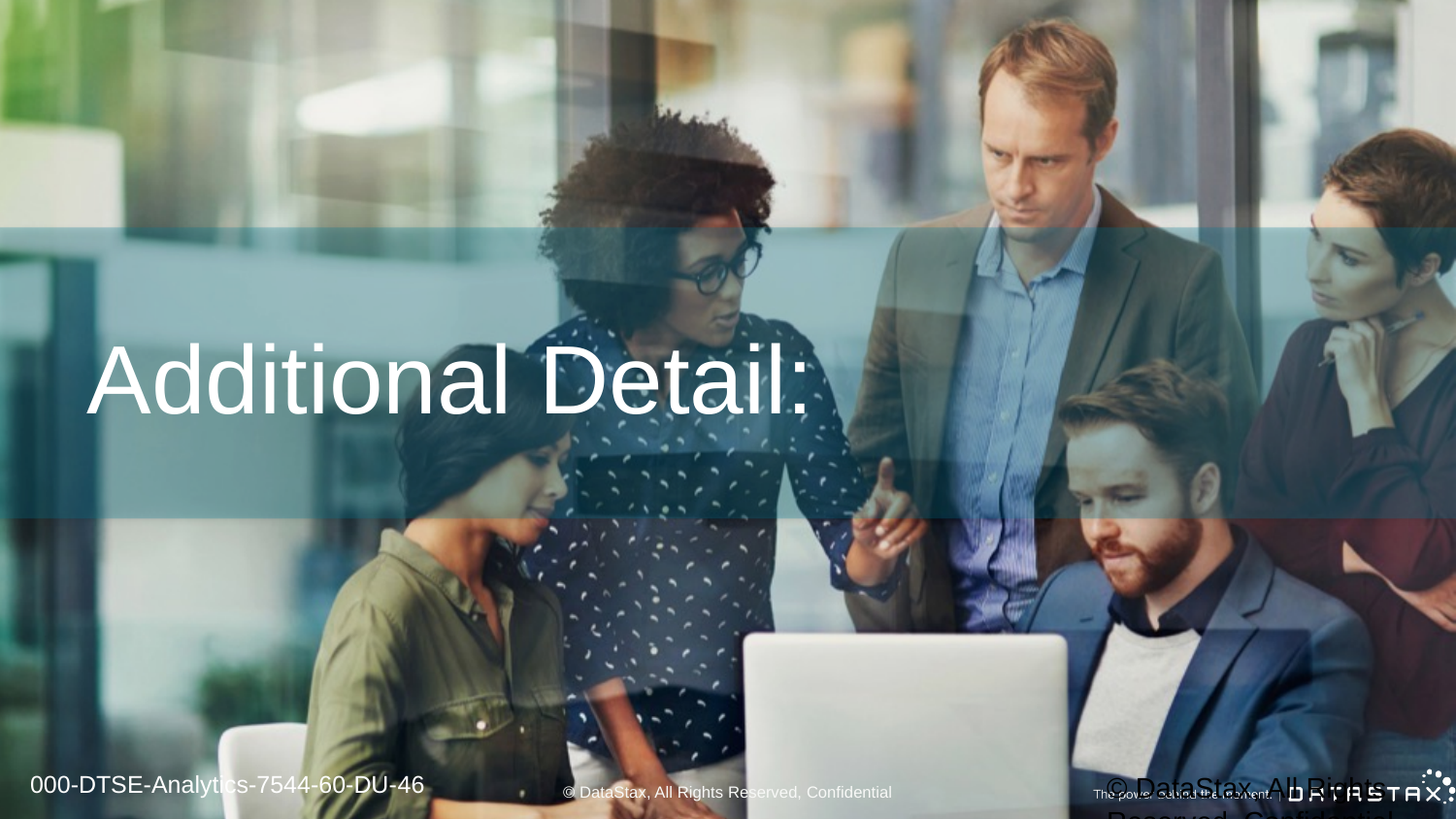

# Additional Detail:
000-DTSE-Analytics-7544-60-DU-46
© DataStax, All Rights Reserved. Confidential.